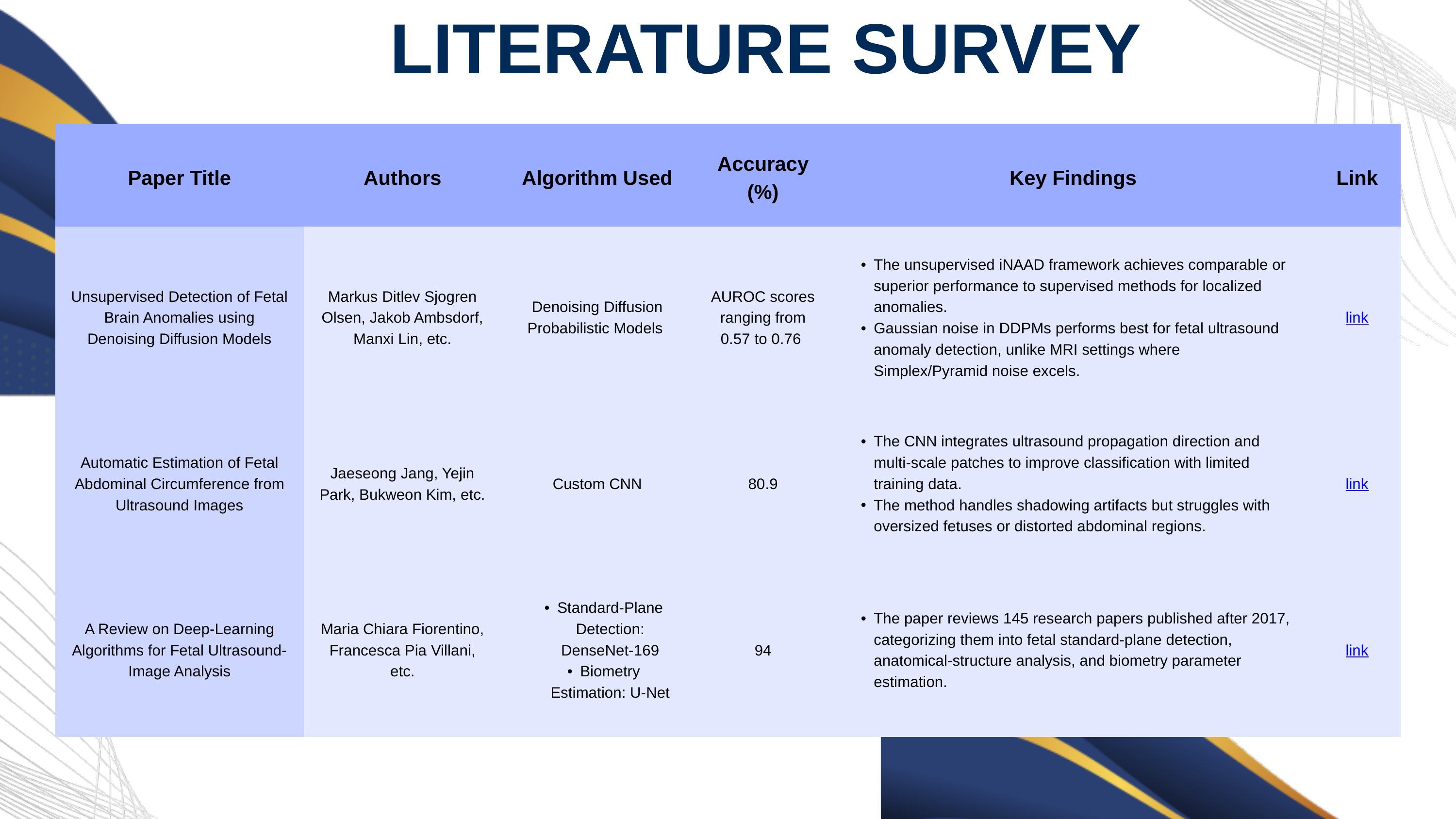

LITERATURE SURVEY
| Paper Title | Authors | Algorithm Used | Accuracy (%) | Key Findings | Link |
| --- | --- | --- | --- | --- | --- |
| Unsupervised Detection of Fetal Brain Anomalies using Denoising Diffusion Models | Markus Ditlev Sjogren Olsen, Jakob Ambsdorf, Manxi Lin, etc. | Denoising Diffusion Probabilistic Models | AUROC scores ranging from 0.57 to 0.76 | The unsupervised iNAAD framework achieves comparable or superior performance to supervised methods for localized anomalies. Gaussian noise in DDPMs performs best for fetal ultrasound anomaly detection, unlike MRI settings where Simplex/Pyramid noise excels. | link |
| Automatic Estimation of Fetal Abdominal Circumference from Ultrasound Images | Jaeseong Jang, Yejin Park, Bukweon Kim, etc. | Custom CNN | 80.9 | The CNN integrates ultrasound propagation direction and multi-scale patches to improve classification with limited training data. The method handles shadowing artifacts but struggles with oversized fetuses or distorted abdominal regions. | link |
| A Review on Deep-Learning Algorithms for Fetal Ultrasound-Image Analysis | Maria Chiara Fiorentino, Francesca Pia Villani, etc. | Standard-Plane Detection: DenseNet-169 Biometry Estimation: U-Net | 94 | The paper reviews 145 research papers published after 2017, categorizing them into fetal standard-plane detection, anatomical-structure analysis, and biometry parameter estimation. | link |